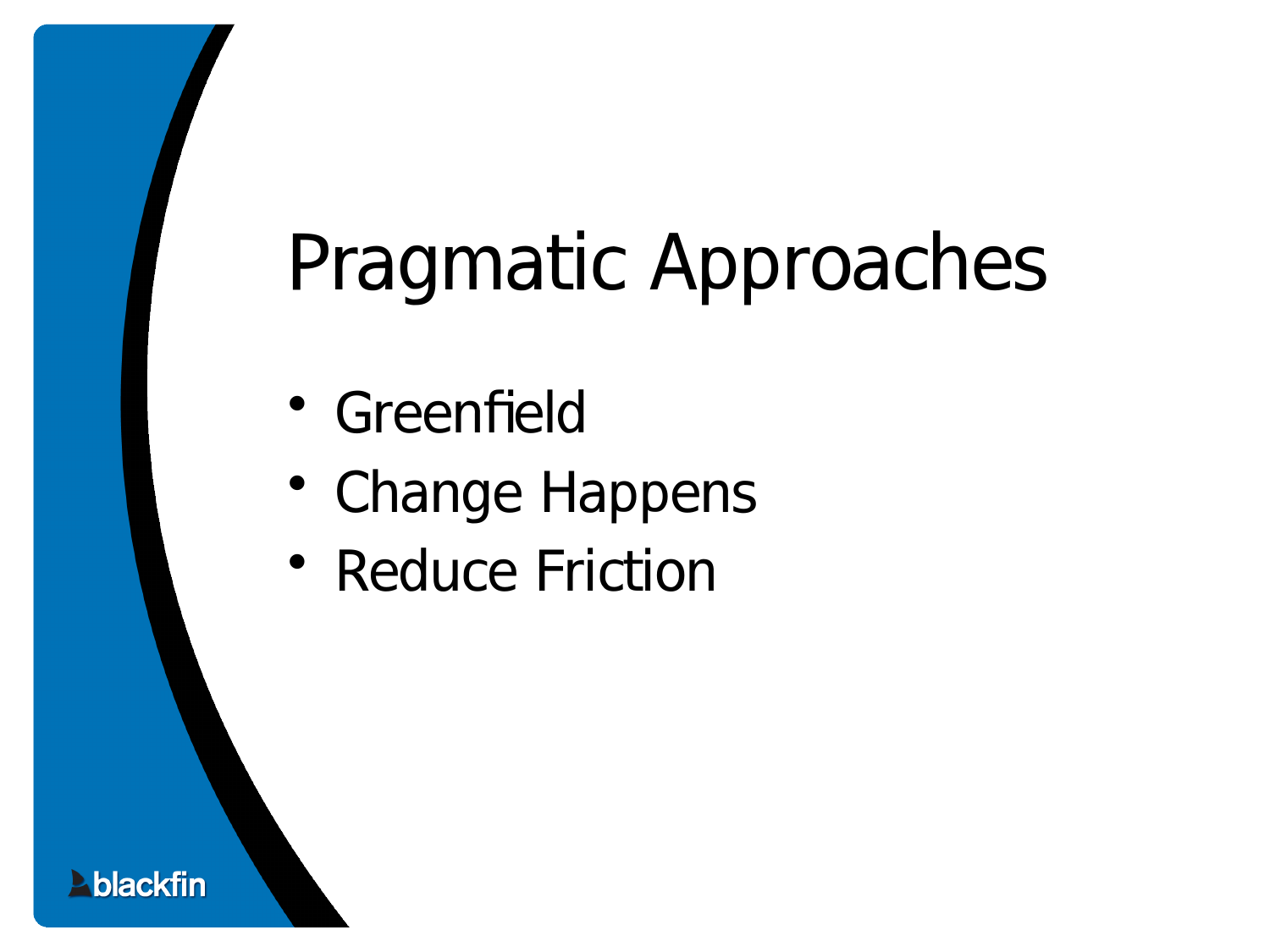

# Pragmatic Approaches
Greenfield
Change Happens
Reduce Friction